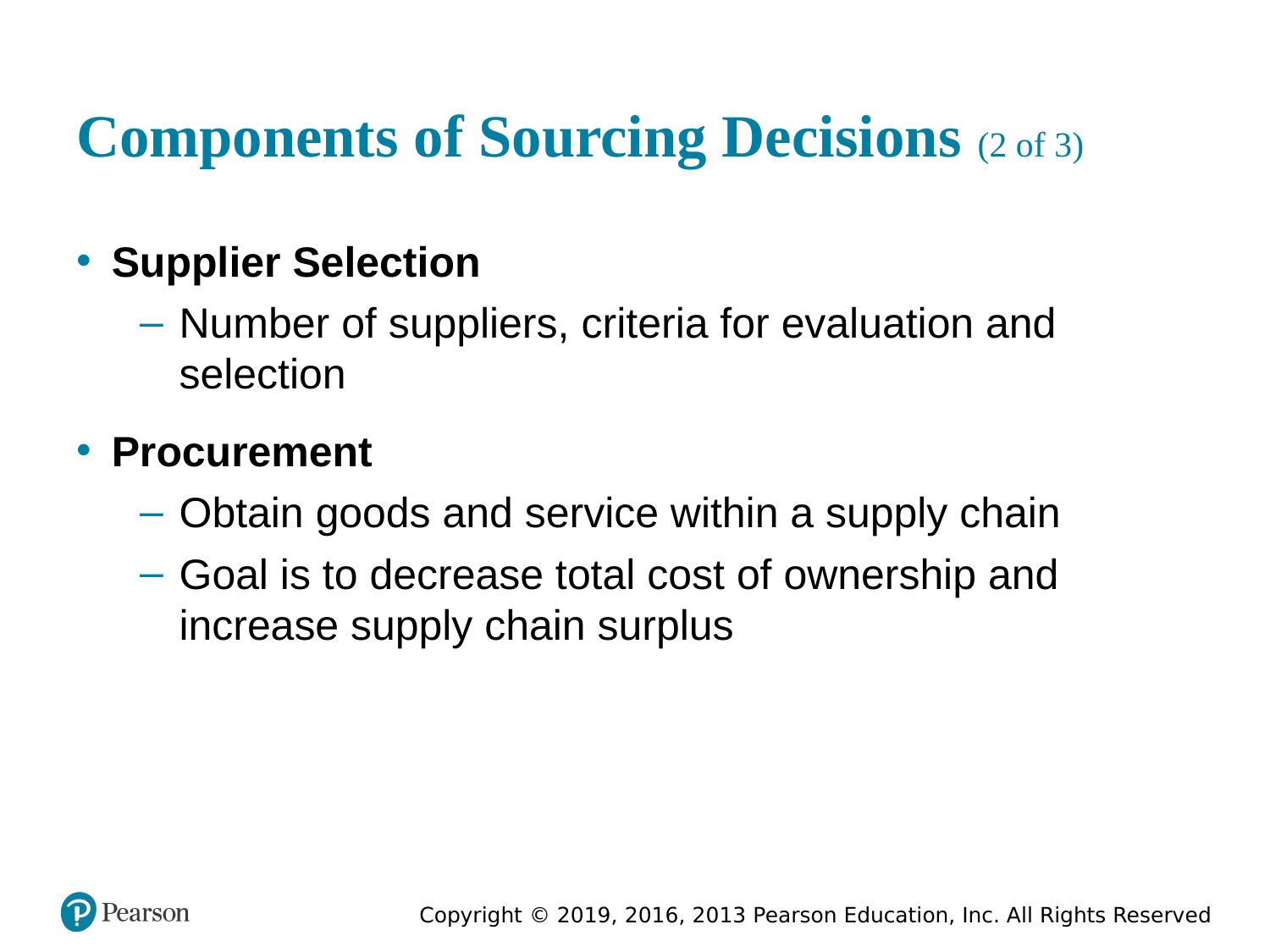

# Components of Sourcing Decisions (2 of 3)
Supplier Selection
Number of suppliers, criteria for evaluation and selection
Procurement
Obtain goods and service within a supply chain
Goal is to decrease total cost of ownership and increase supply chain surplus